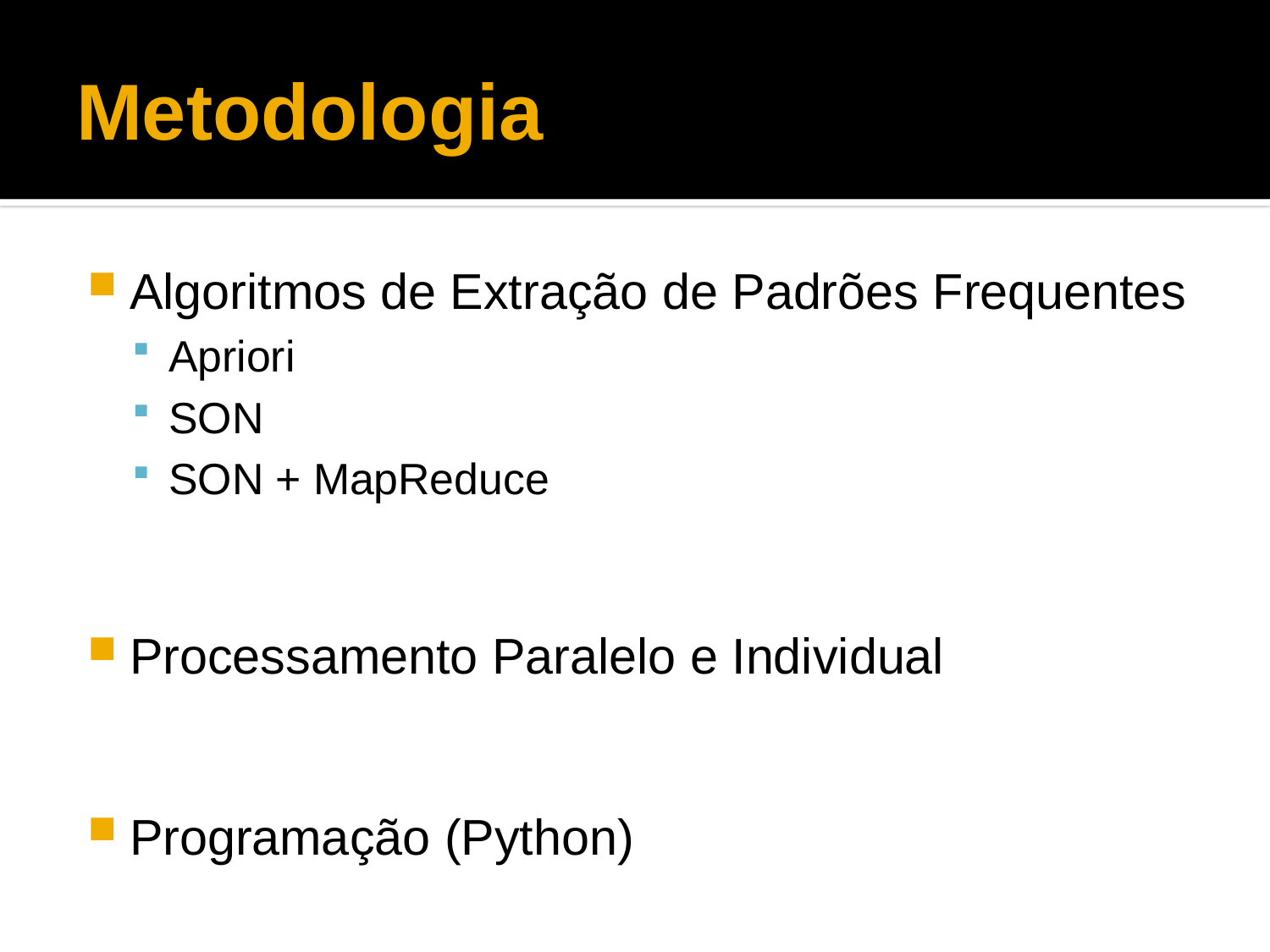

# Metodologia
Algoritmos de Extração de Padrões Frequentes
Apriori
SON
SON + MapReduce

Processamento Paralelo e Individual

Programação (Python)